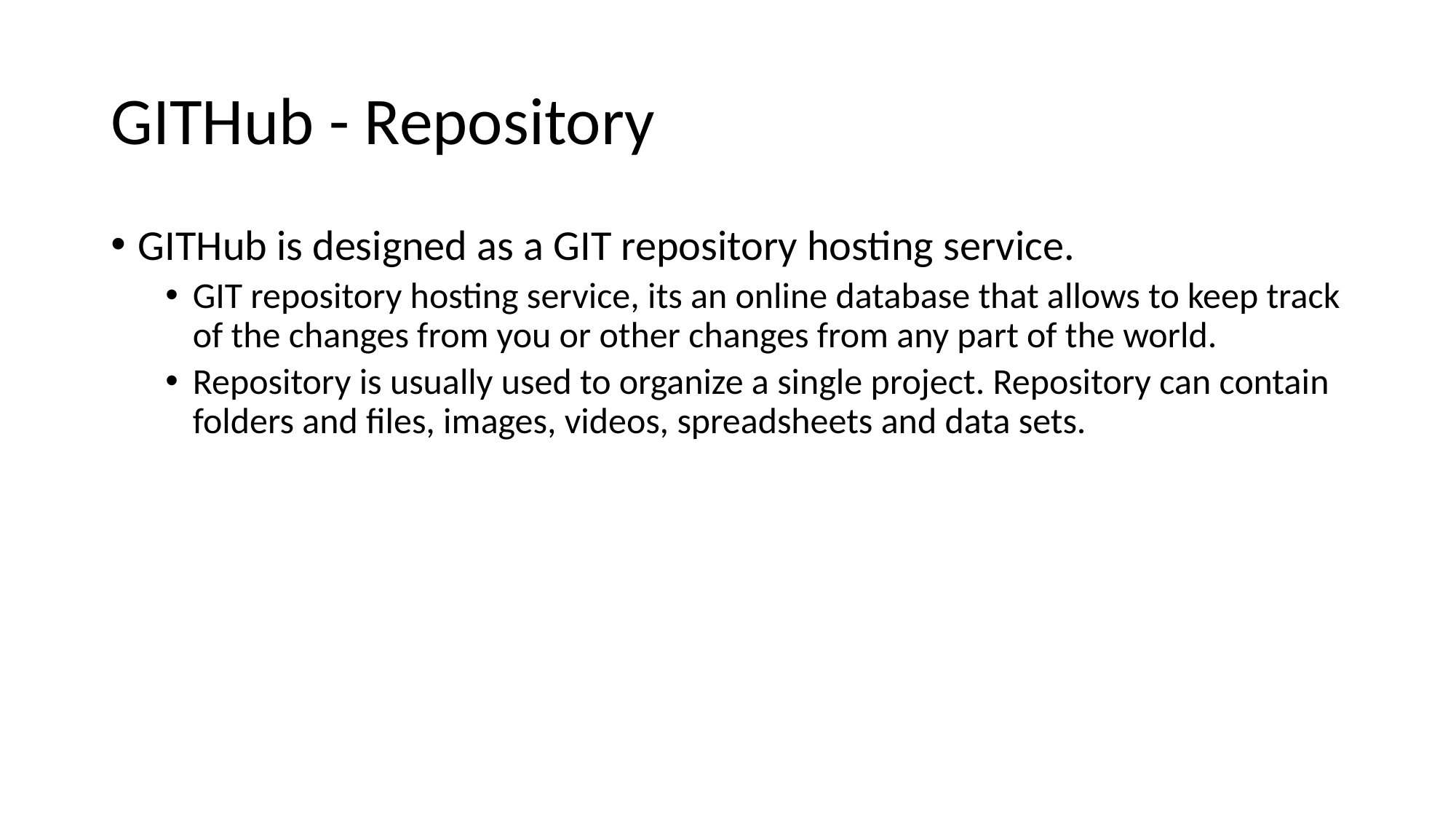

# GITHub - Repository
GITHub is designed as a GIT repository hosting service.
GIT repository hosting service, its an online database that allows to keep track of the changes from you or other changes from any part of the world.
Repository is usually used to organize a single project. Repository can contain folders and files, images, videos, spreadsheets and data sets.